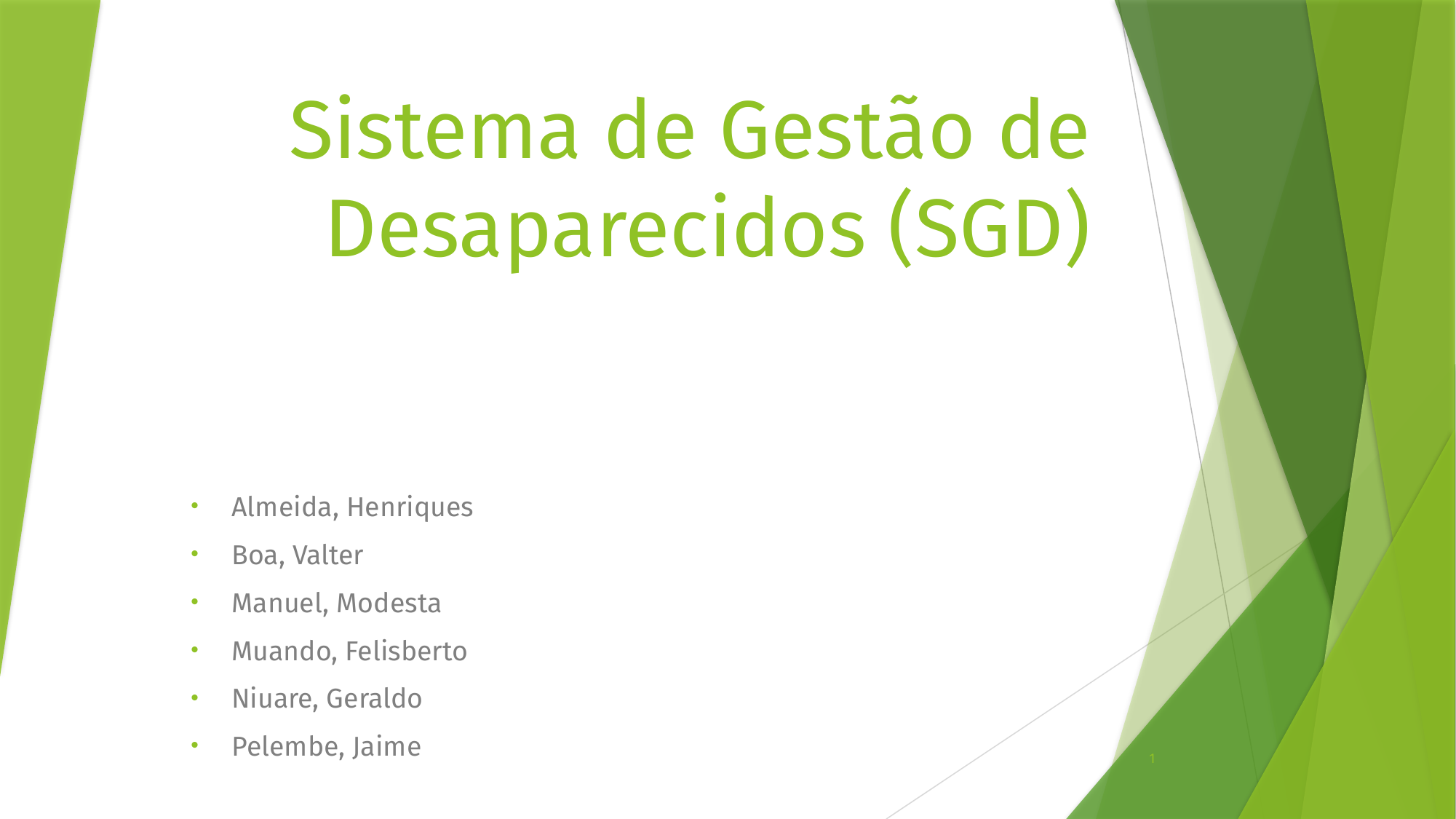

# Sistema de Gestão de Desaparecidos (SGD)
Almeida, Henriques
Boa, Valter
Manuel, Modesta
Muando, Felisberto
Niuare, Geraldo
Pelembe, Jaime

……
1